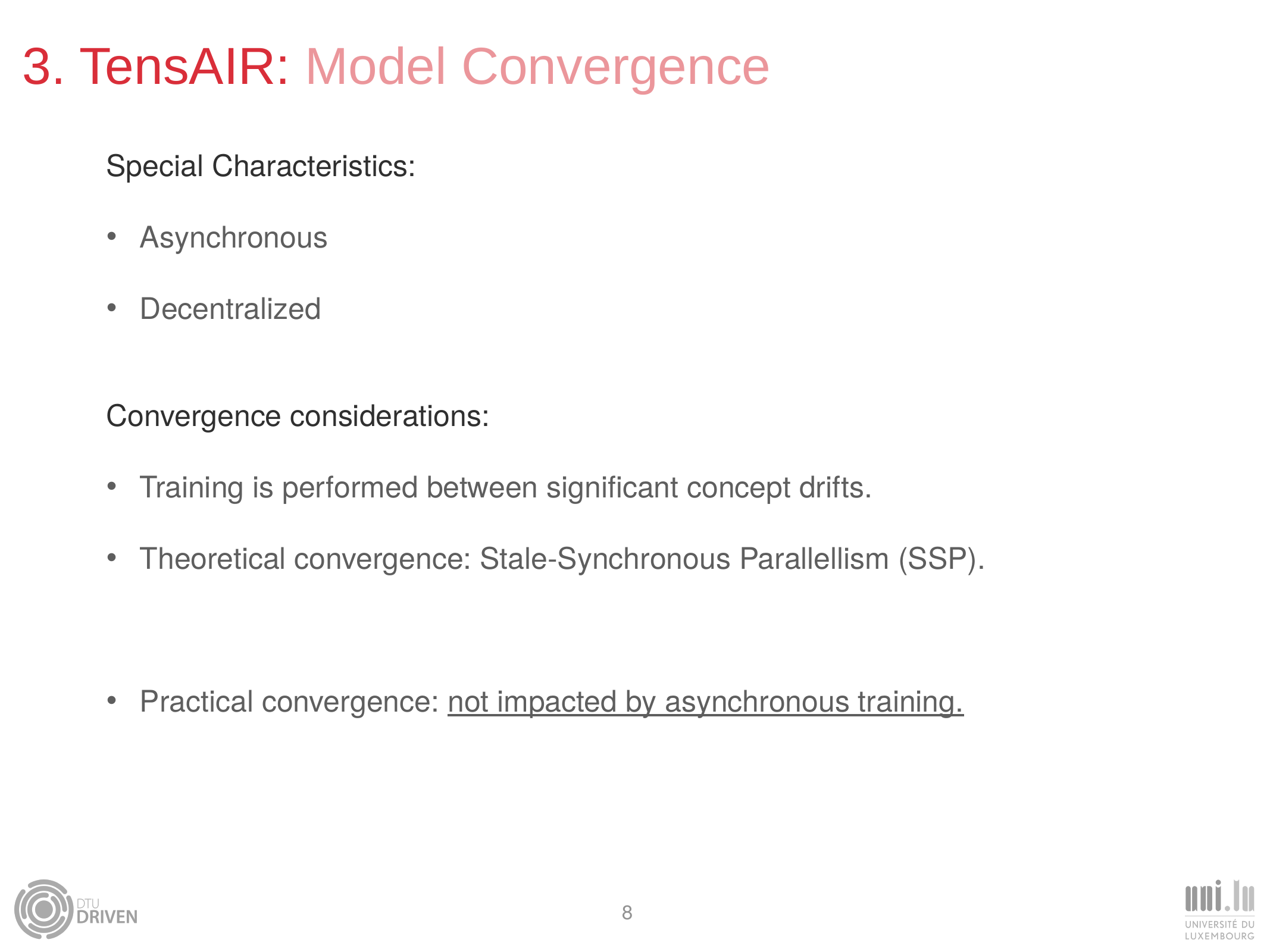

3. TensAIR: Model Convergence
Special Characteristics:

Asynchronous

Decentralized

Convergence considerations:

Training is performed between significant concept drifts.

Theoretical convergence: Stale-Synchronous Parallellism (SSP).

Practical convergence: not impacted by asynchronous training.
8